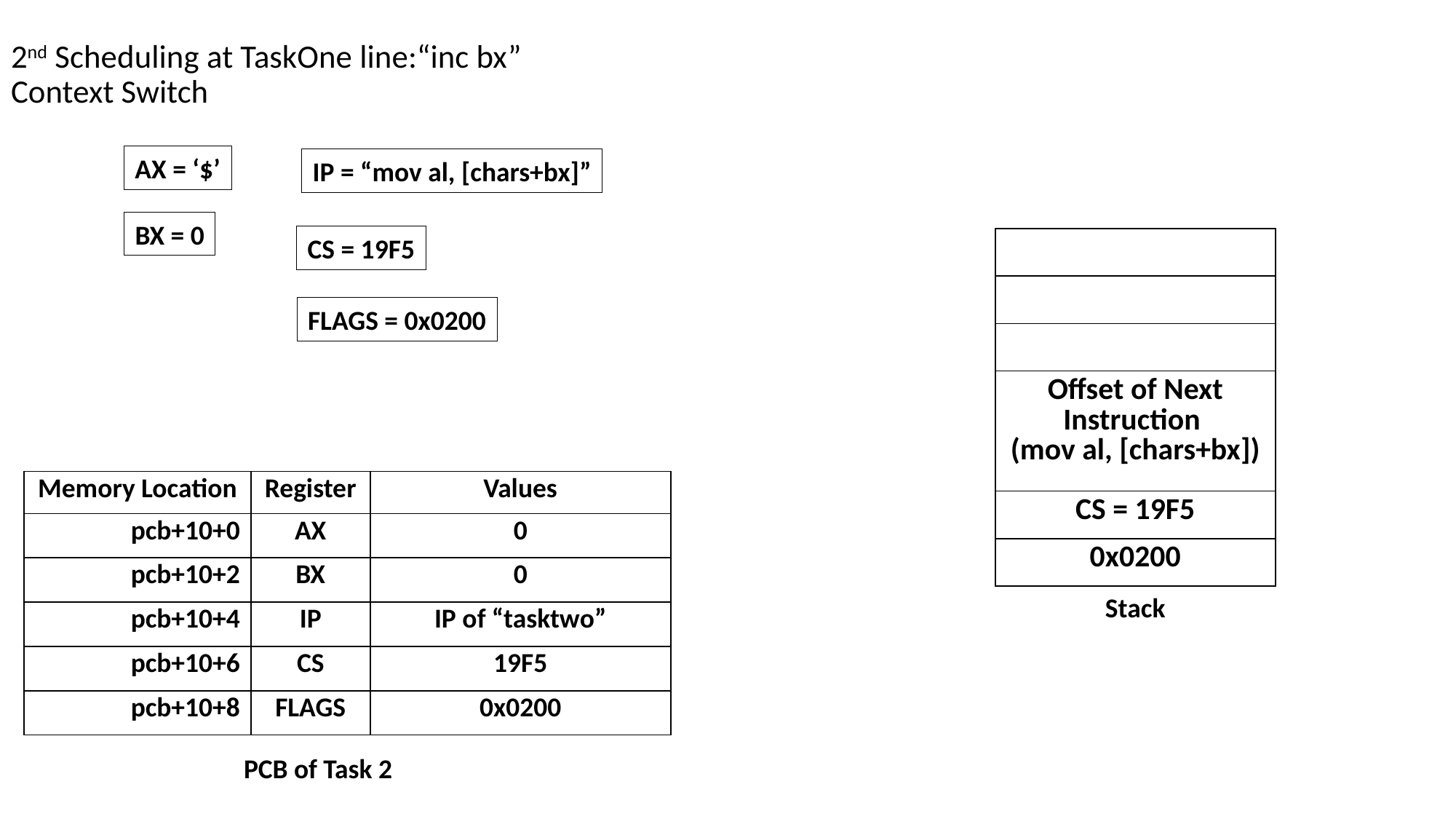

# 2nd Scheduling at TaskOne line:“inc bx” Context Switch
AX = ‘$’
IP = “mov al, [chars+bx]”
BX = 0
CS = 19F5
|  |
| --- |
|  |
|  |
| Offset of Next Instruction (mov al, [chars+bx]) |
| CS = 19F5 |
| 0x0200 |
FLAGS = 0x0200
| Memory Location | Register | Values |
| --- | --- | --- |
| pcb+10+0 | AX | 0 |
| pcb+10+2 | BX | 0 |
| pcb+10+4 | IP | IP of “tasktwo” |
| pcb+10+6 | CS | 19F5 |
| pcb+10+8 | FLAGS | 0x0200 |
Stack
PCB of Task 2